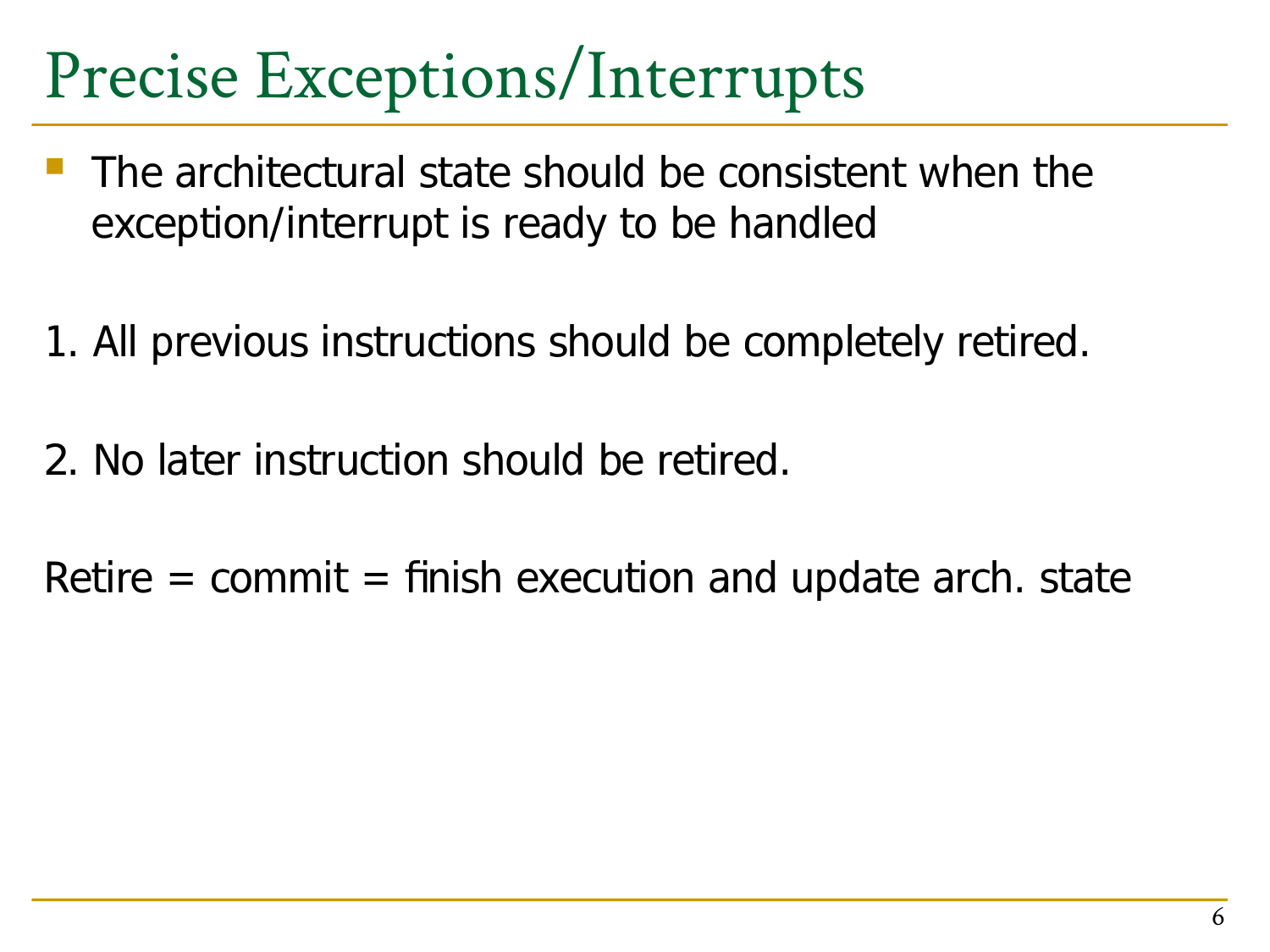

# Precise Exceptions/Interrupts
The architectural state should be consistent when the exception/interrupt is ready to be handled

1. All previous instructions should be completely retired.

2. No later instruction should be retired.

Retire = commit = finish execution and update arch. state

6